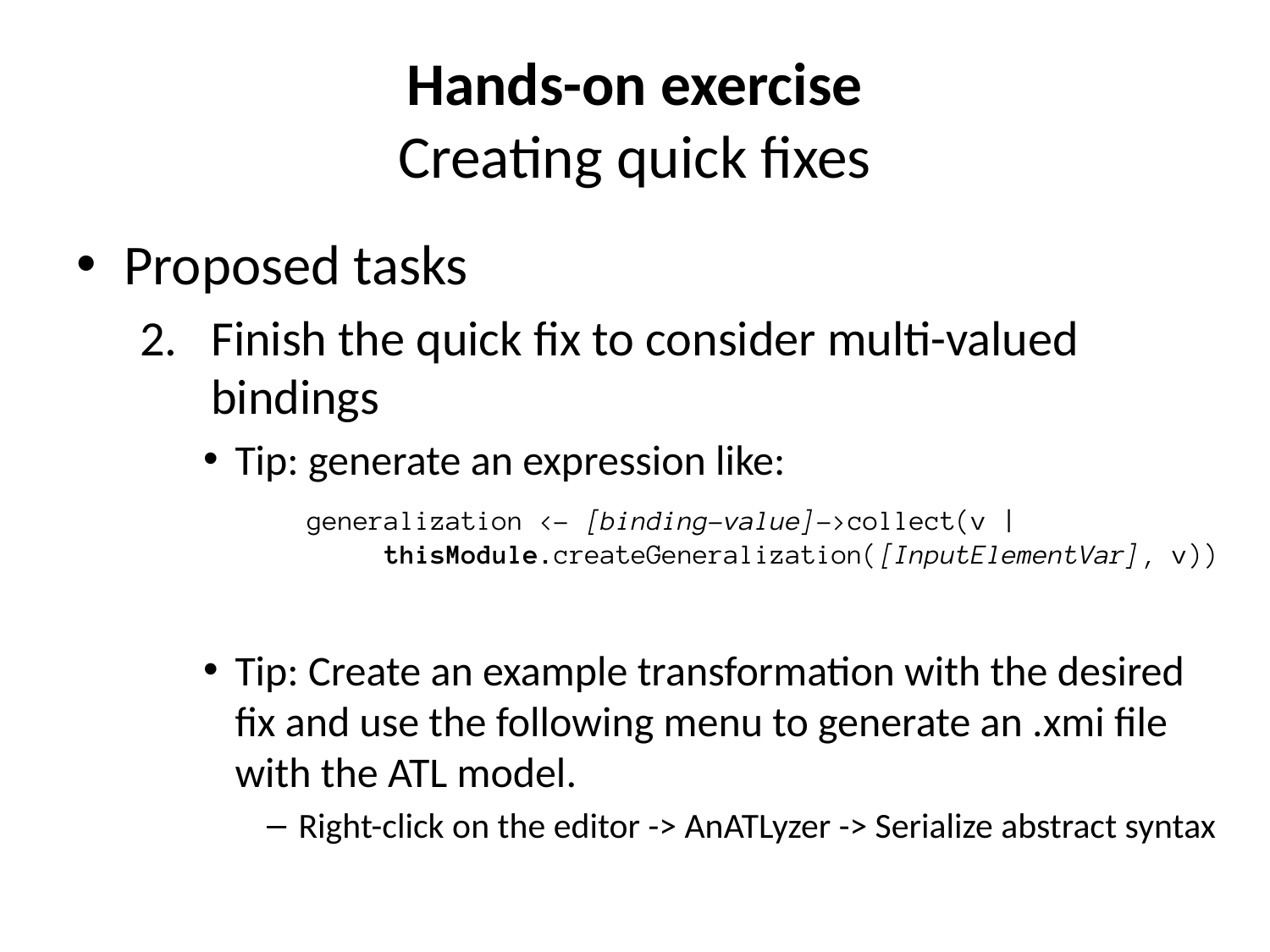

# Hands-on exercise Creating quick fixes
Proposed tasks
Finish the quick fix to consider multi-valued bindings
Tip: generate an expression like:

Tip: Create an example transformation with the desired fix and use the following menu to generate an .xmi file with the ATL model.
Right-click on the editor -> AnATLyzer -> Serialize abstract syntax
generalization <- [binding-value]->collect(v |
     thisModule.createGeneralization([InputElementVar], v))